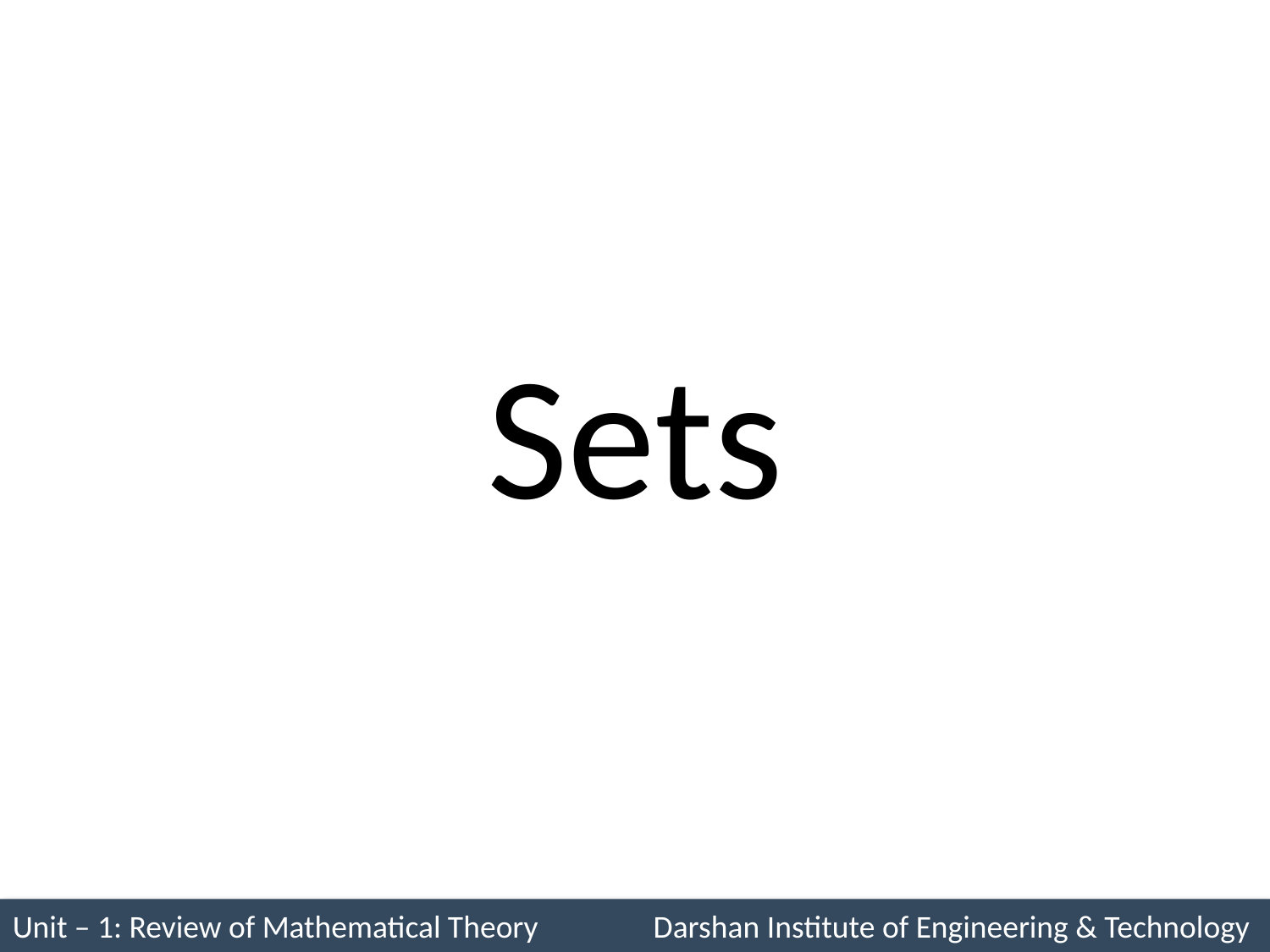

# Sets
Unit – 1: Review of Mathematical Theory                Darshan Institute of Engineering & Technology